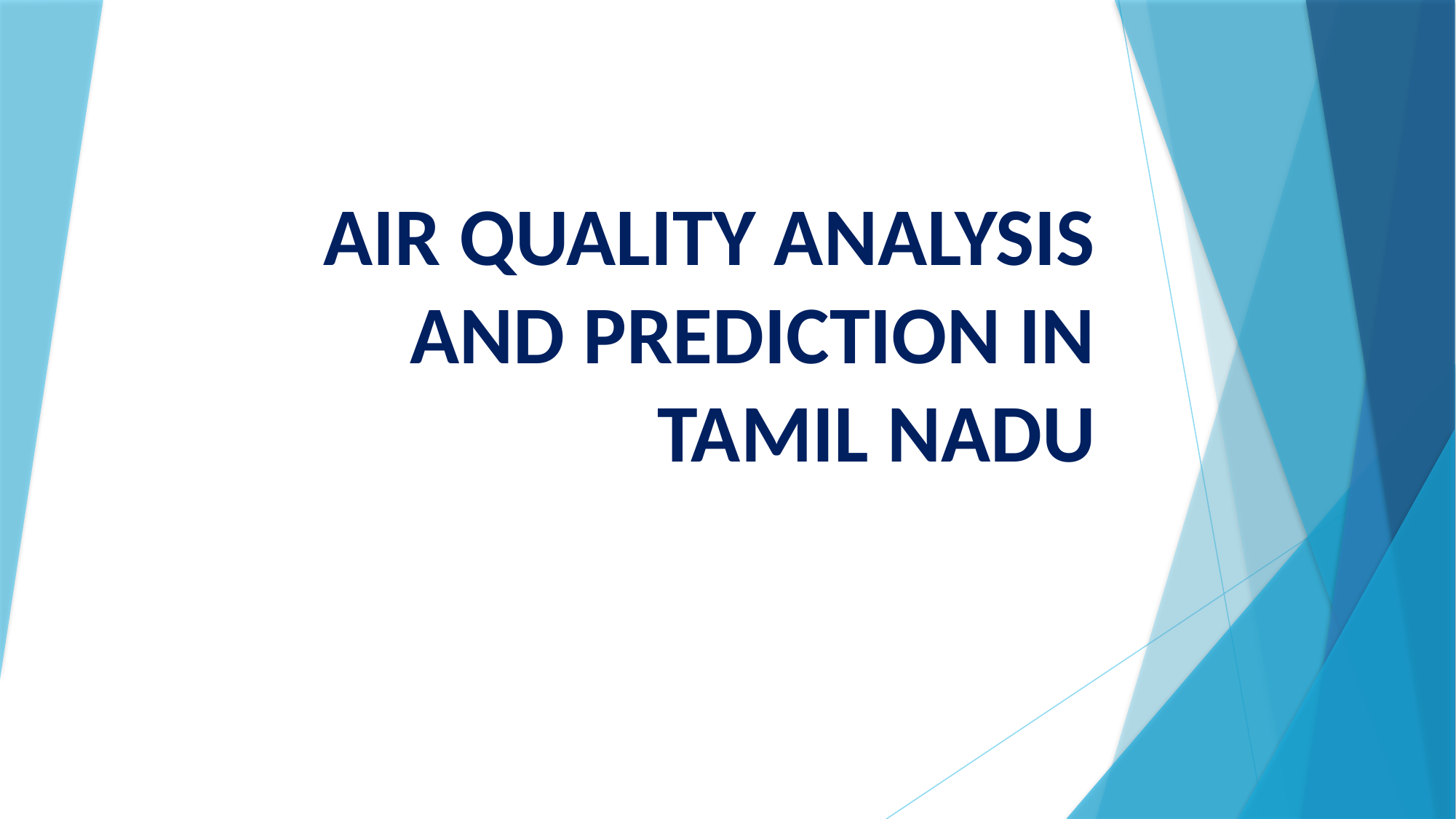

# AIR QUALITY ANALYSIS AND PREDICTION IN TAMIL NADU